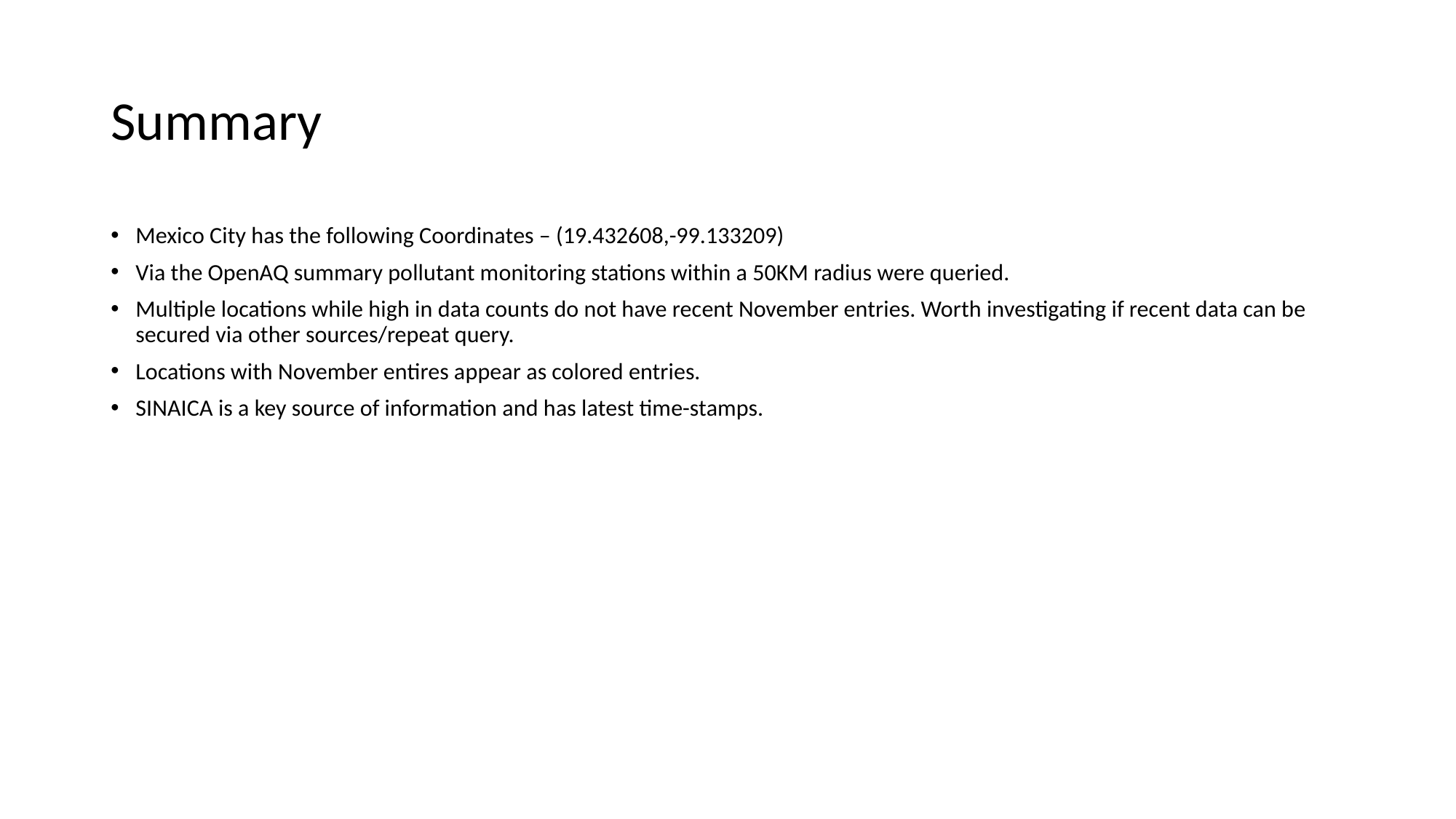

# Summary
Mexico City has the following Coordinates – (19.432608,-99.133209)
Via the OpenAQ summary pollutant monitoring stations within a 50KM radius were queried.
Multiple locations while high in data counts do not have recent November entries. Worth investigating if recent data can be secured via other sources/repeat query.
Locations with November entires appear as colored entries.
SINAICA is a key source of information and has latest time-stamps.